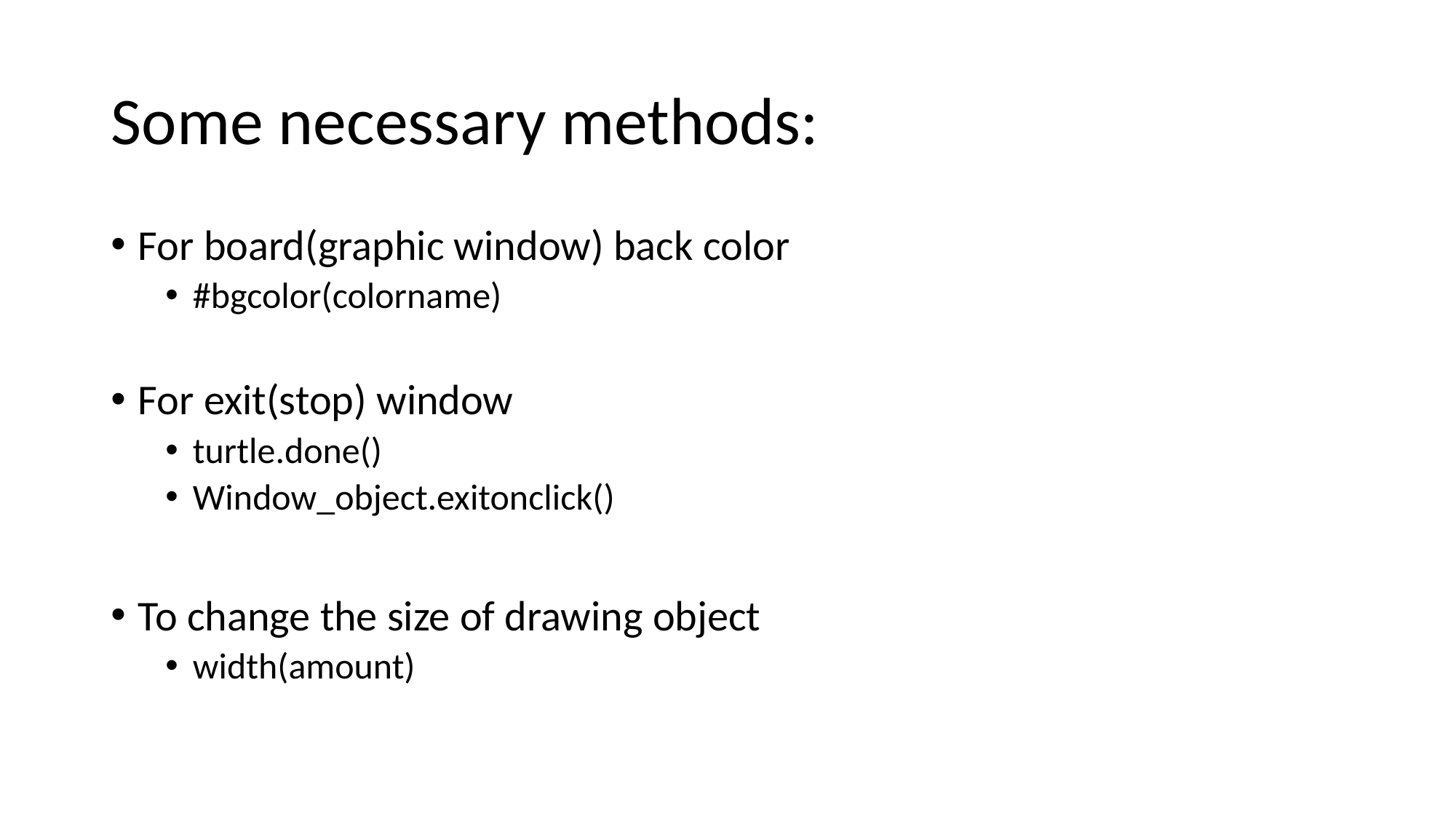

# Some necessary methods:
For board(graphic window) back color
#bgcolor(colorname)

For exit(stop) window
turtle.done()
Window_object.exitonclick()

To change the size of drawing object
width(amount)